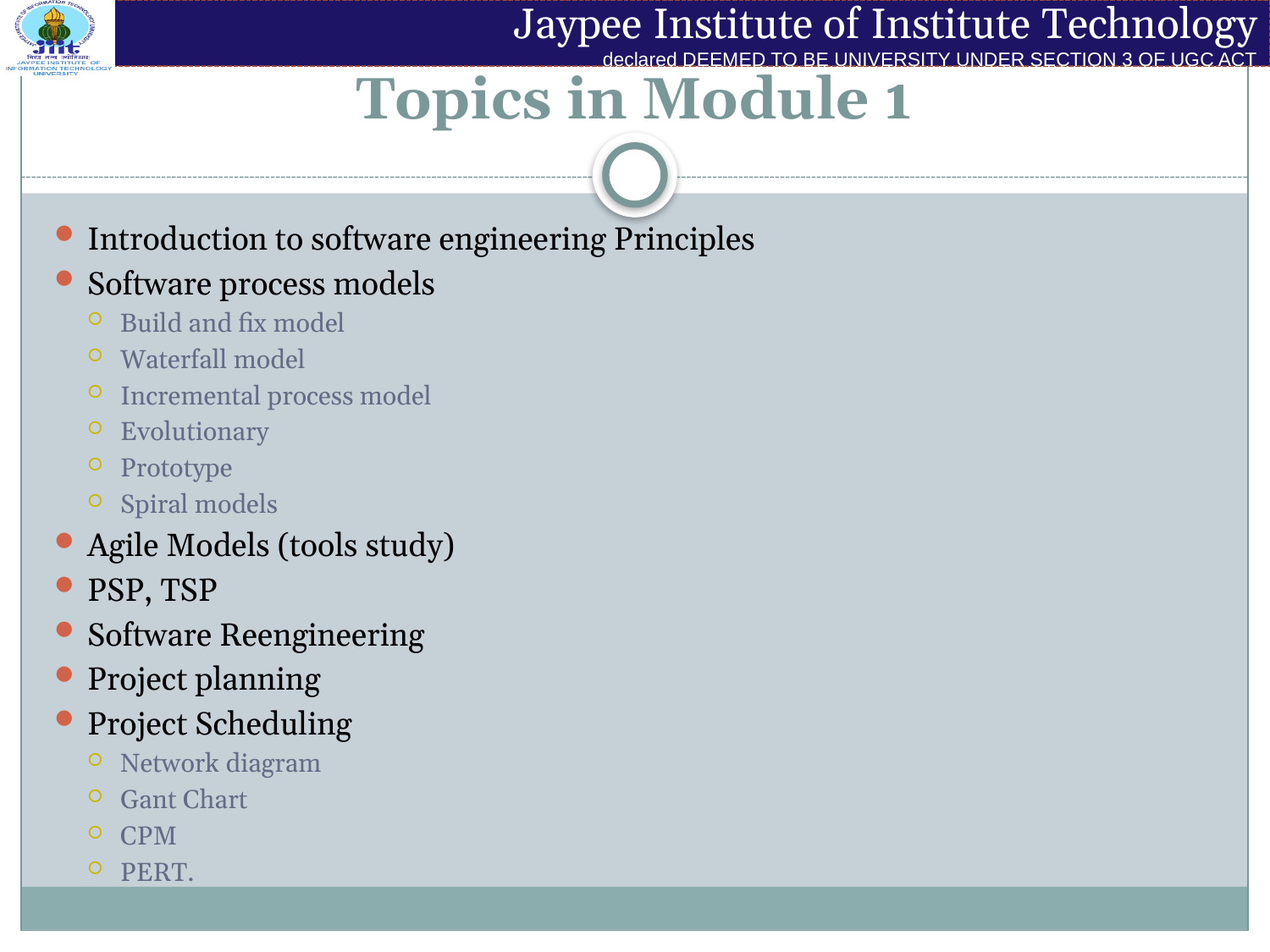

# Topics in Module 1
Introduction to software engineering Principles
Software process models
Build and fix model
Waterfall model
Incremental process model
Evolutionary
Prototype
Spiral models
Agile Models (tools study)
PSP, TSP
Software Reengineering
Project planning
Project Scheduling
Network diagram
Gant Chart
CPM
PERT.